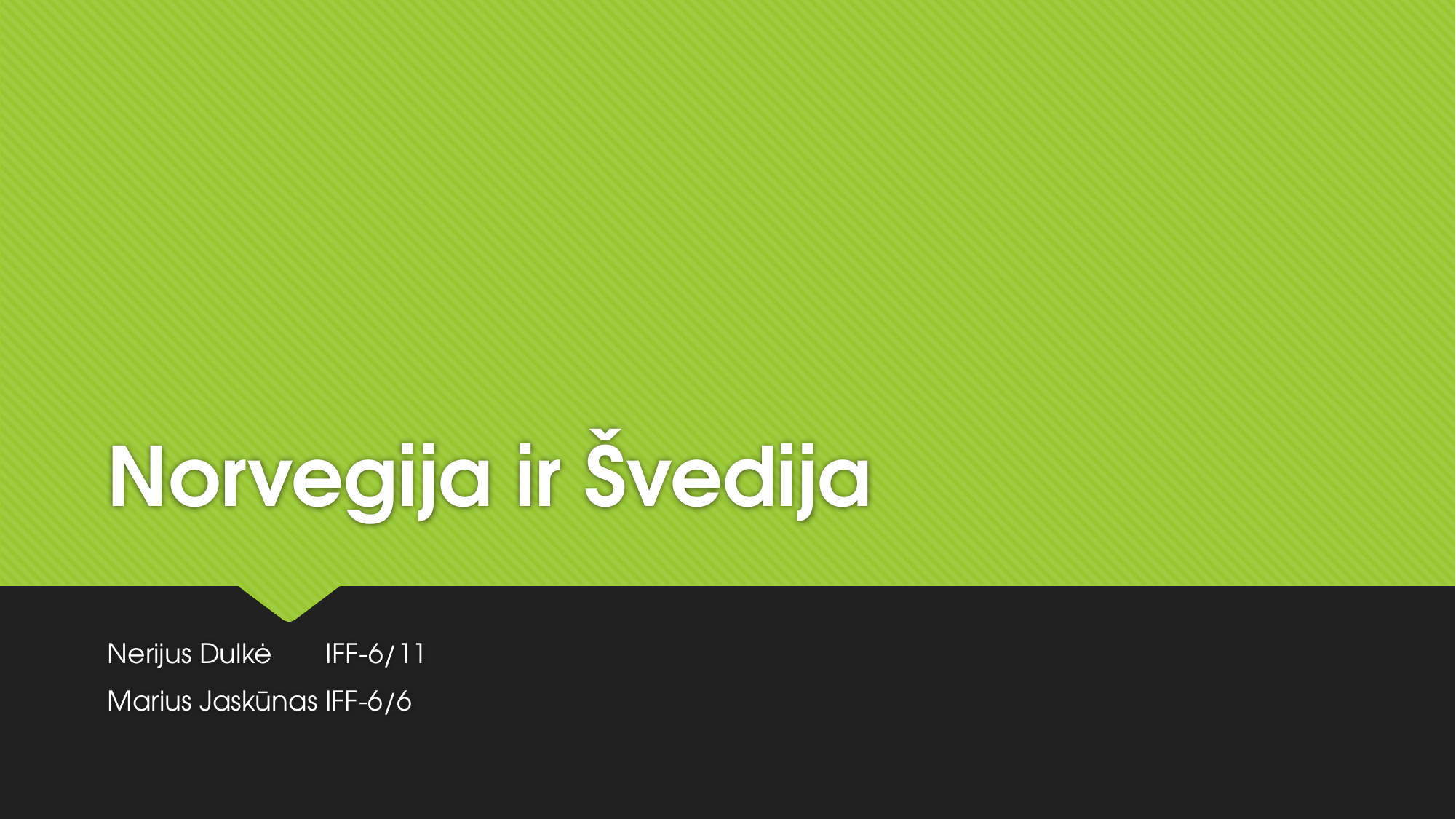

# Norvegija ir Švedija
Nerijus Dulkė 	IFF-6/11
Marius Jaskūnas IFF-6/6